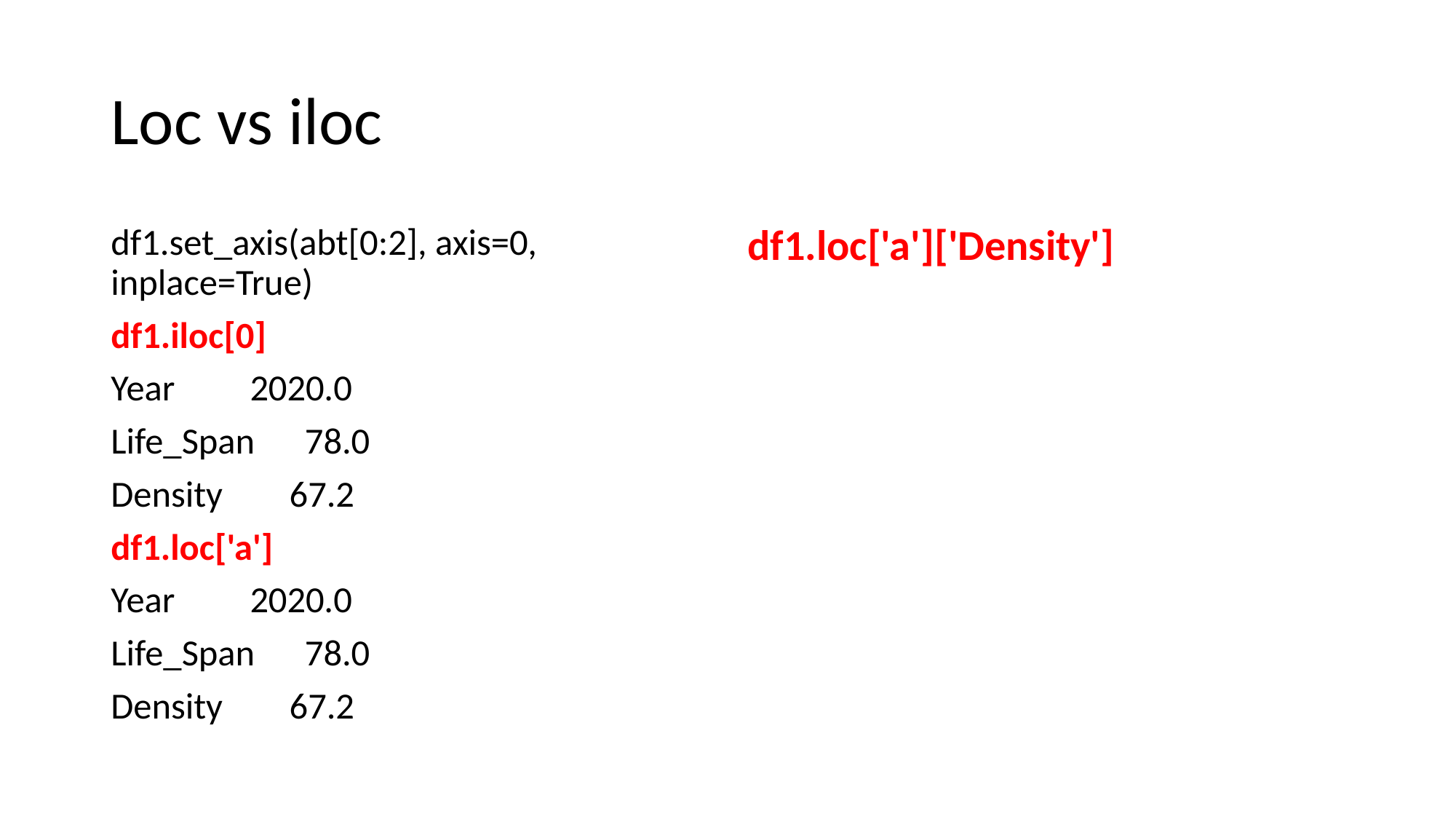

# Loc vs iloc
df1.set_axis(abt[0:2], axis=0, inplace=True)
df1.iloc[0]
Year         2020.0
Life_Span      78.0
Density        67.2
df1.loc['a']
Year         2020.0
Life_Span      78.0
Density        67.2

df1.loc['a']['Density']